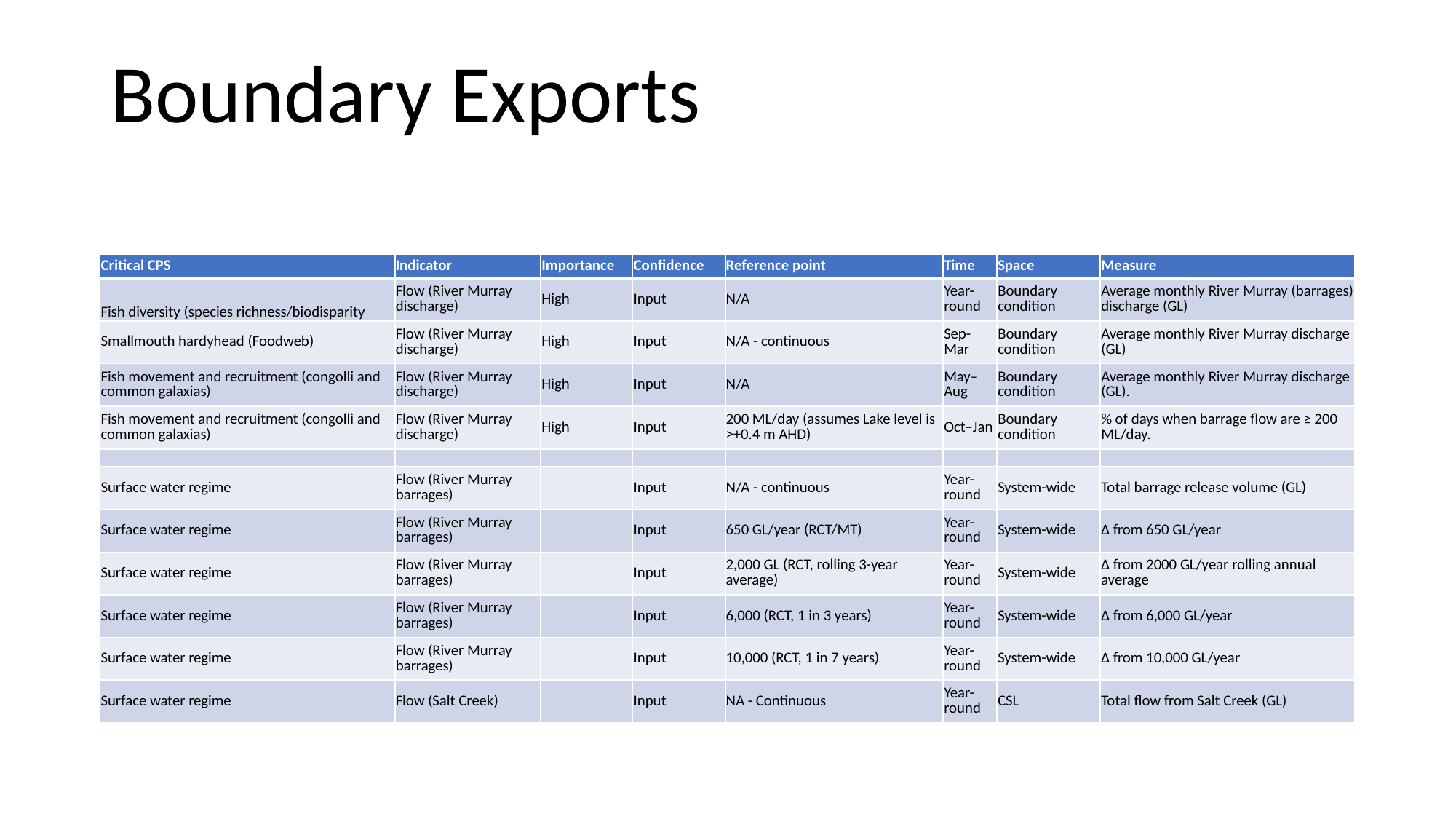

# Boundary Exports
| Critical CPS | Indicator | Importance | Confidence | Reference point | Time | Space | Measure |
| --- | --- | --- | --- | --- | --- | --- | --- |
| Fish diversity (species richness/biodisparity | Flow (River Murray discharge) | High | Input | N/A | Year-round | Boundary condition | Average monthly River Murray (barrages) discharge (GL) |
| Smallmouth hardyhead (Foodweb) | Flow (River Murray discharge) | High | Input | N/A - continuous | Sep-Mar | Boundary condition | Average monthly River Murray discharge (GL) |
| Fish movement and recruitment (congolli and common galaxias) | Flow (River Murray discharge) | High | Input | N/A | May–Aug | Boundary condition | Average monthly River Murray discharge (GL). |
| Fish movement and recruitment (congolli and common galaxias) | Flow (River Murray discharge) | High | Input | 200 ML/day (assumes Lake level is >+0.4 m AHD) | Oct–Jan | Boundary condition | % of days when barrage flow are ≥ 200 ML/day. |
|  |  |  |  |  |  |  |  |
| Surface water regime | Flow (River Murray barrages) |  | Input | N/A - continuous | Year-round | System-wide | Total barrage release volume (GL) |
| Surface water regime | Flow (River Murray barrages) |  | Input | 650 GL/year (RCT/MT) | Year-round | System-wide | Δ from 650 GL/year |
| Surface water regime | Flow (River Murray barrages) |  | Input | 2,000 GL (RCT, rolling 3-year average) | Year-round | System-wide | Δ from 2000 GL/year rolling annual average |
| Surface water regime | Flow (River Murray barrages) |  | Input | 6,000 (RCT, 1 in 3 years) | Year-round | System-wide | Δ from 6,000 GL/year |
| Surface water regime | Flow (River Murray barrages) |  | Input | 10,000 (RCT, 1 in 7 years) | Year-round | System-wide | Δ from 10,000 GL/year |
| Surface water regime | Flow (Salt Creek) |  | Input | NA - Continuous | Year-round | CSL | Total flow from Salt Creek (GL) |